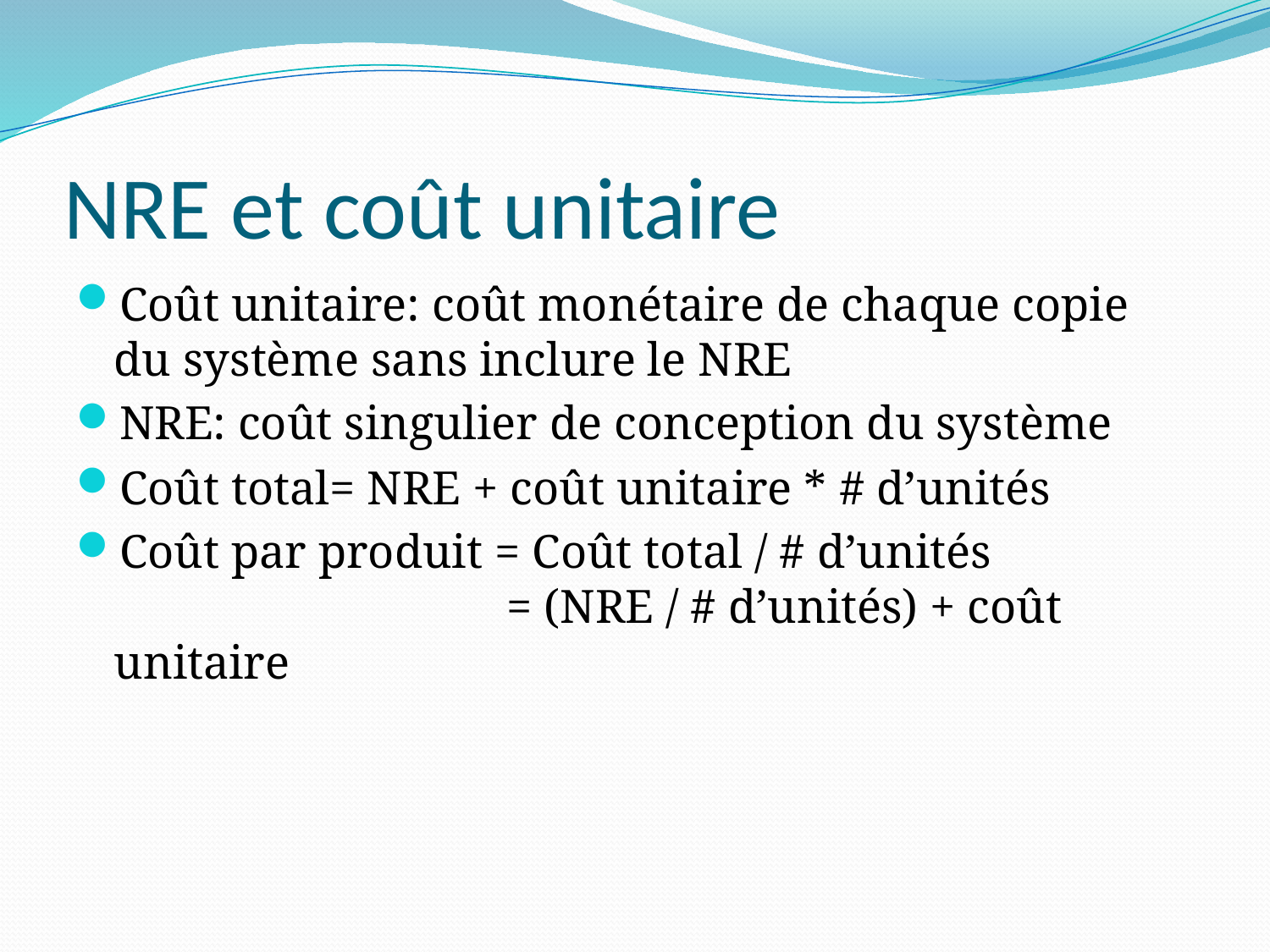

# NRE et coût unitaire
Coût unitaire: coût monétaire de chaque copie du système sans inclure le NRE
NRE: coût singulier de conception du système
Coût total= NRE + coût unitaire * # d’unités
Coût par produit 	= Coût total / # d’unités
			 = (NRE / # d’unités) + coût unitaire